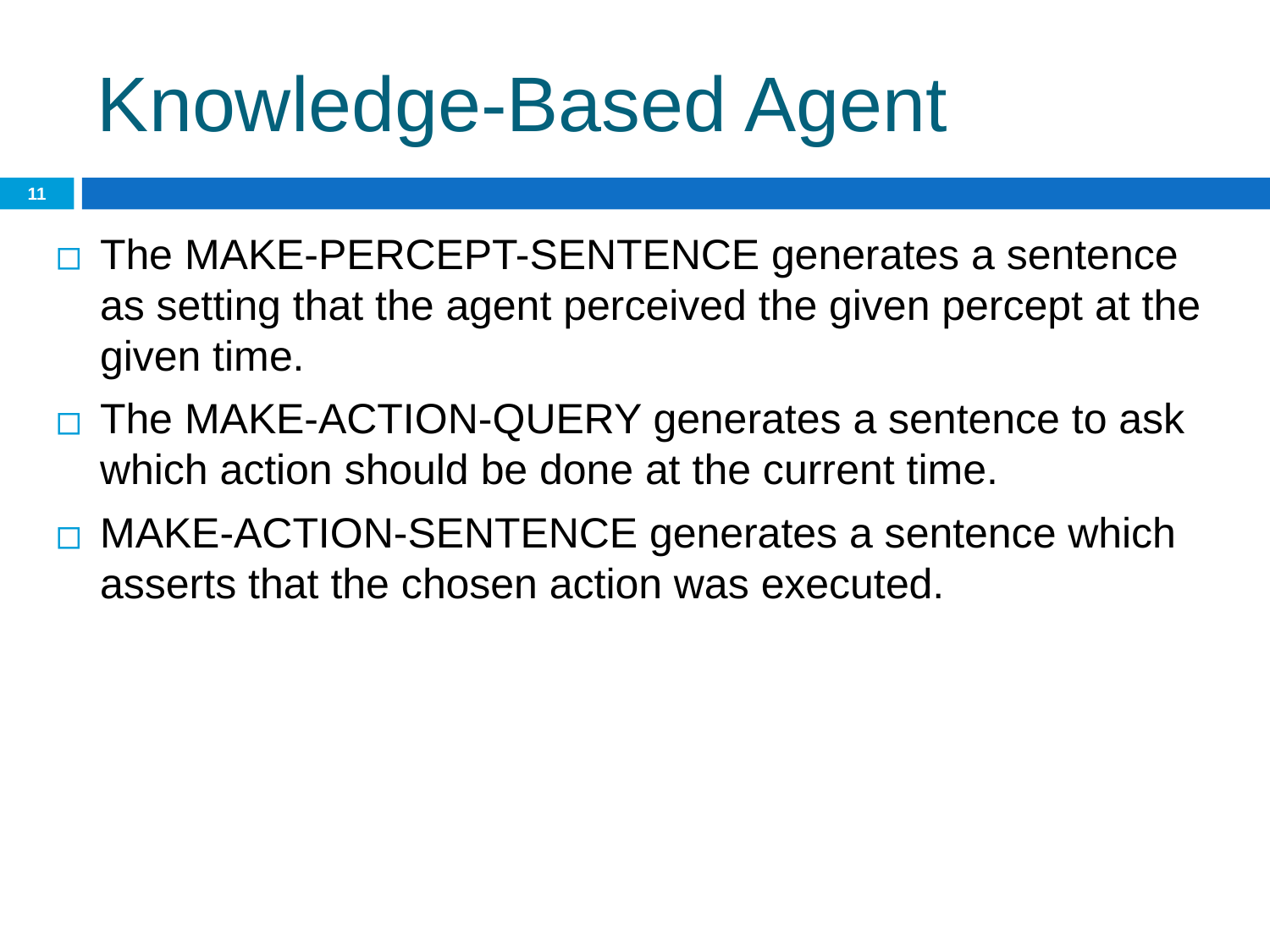

# Knowledge-Based Agent
11
The MAKE-PERCEPT-SENTENCE generates a sentence as setting that the agent perceived the given percept at the given time.
The MAKE-ACTION-QUERY generates a sentence to ask which action should be done at the current time.
MAKE-ACTION-SENTENCE generates a sentence which asserts that the chosen action was executed.